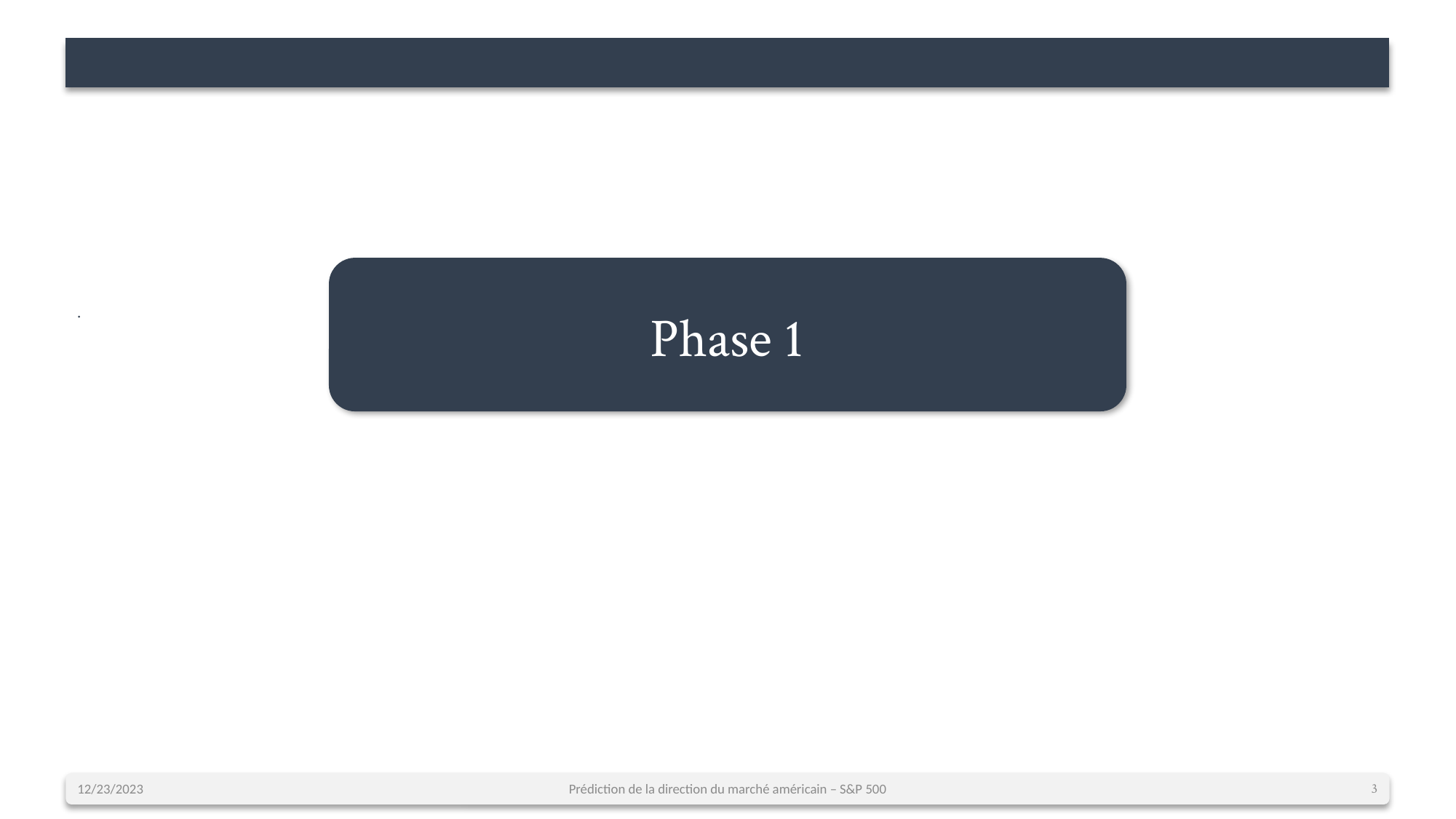

Phase 1
.

12/23/2023
Prédiction de la direction du marché américain – S&P 500
3